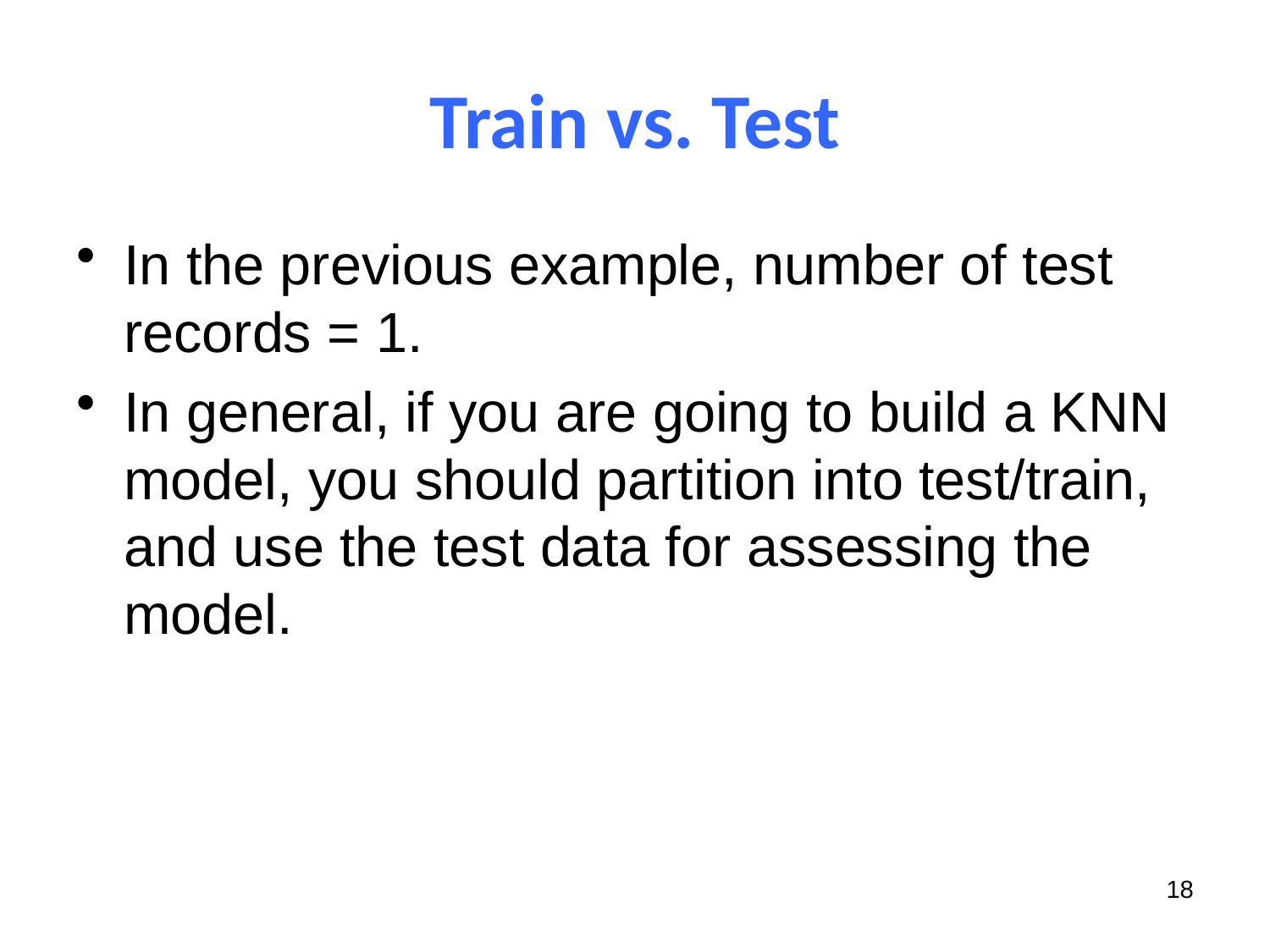

# Train vs. Test
In the previous example, number of test records = 1.
In general, if you are going to build a KNN model, you should partition into test/train, and use the test data for assessing the model.
18